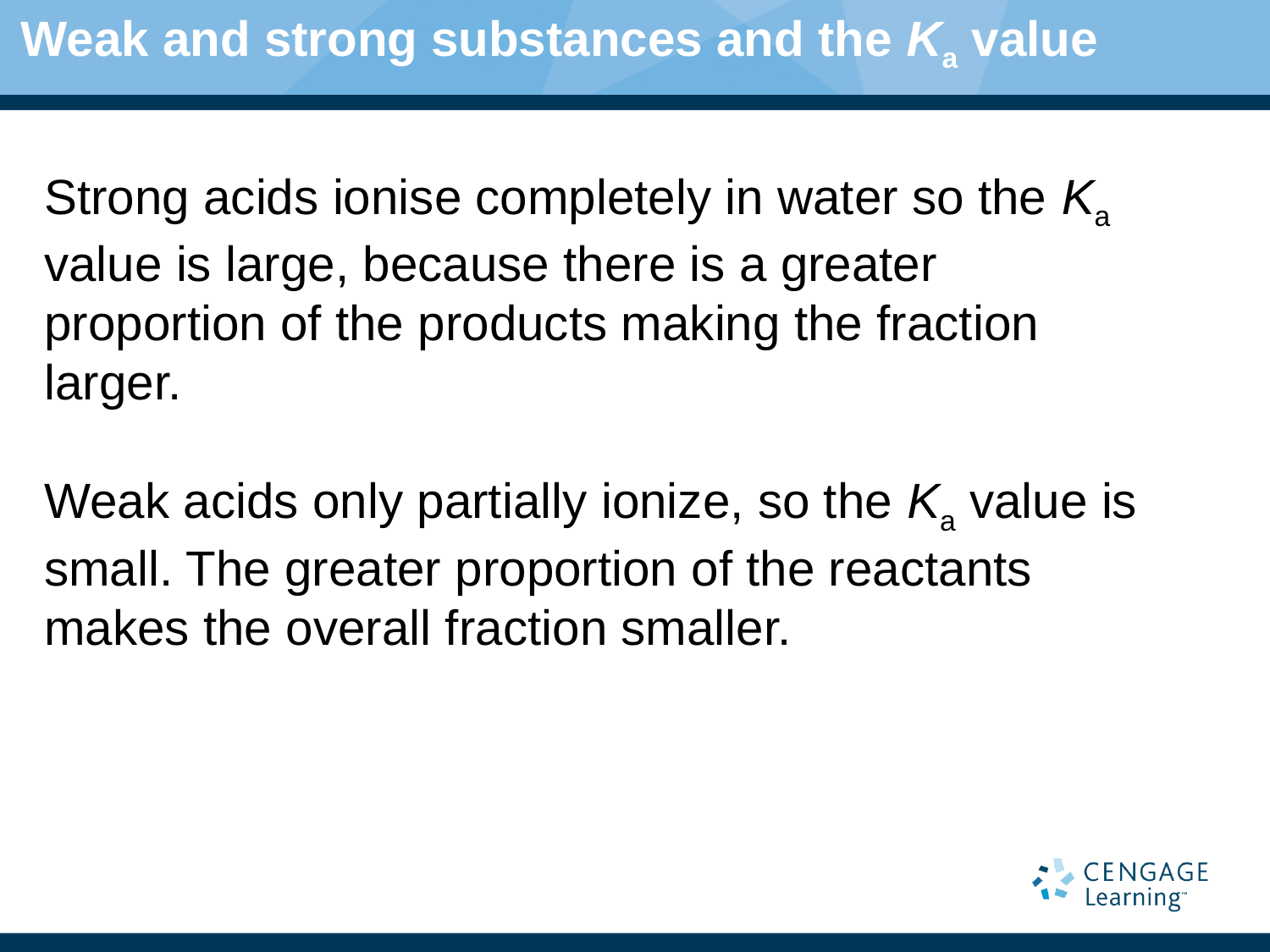

# Weak and strong substances and the Ka value
Strong acids ionise completely in water so the Ka value is large, because there is a greater proportion of the products making the fraction larger.

Weak acids only partially ionize, so the Ka value is small. The greater proportion of the reactants makes the overall fraction smaller.